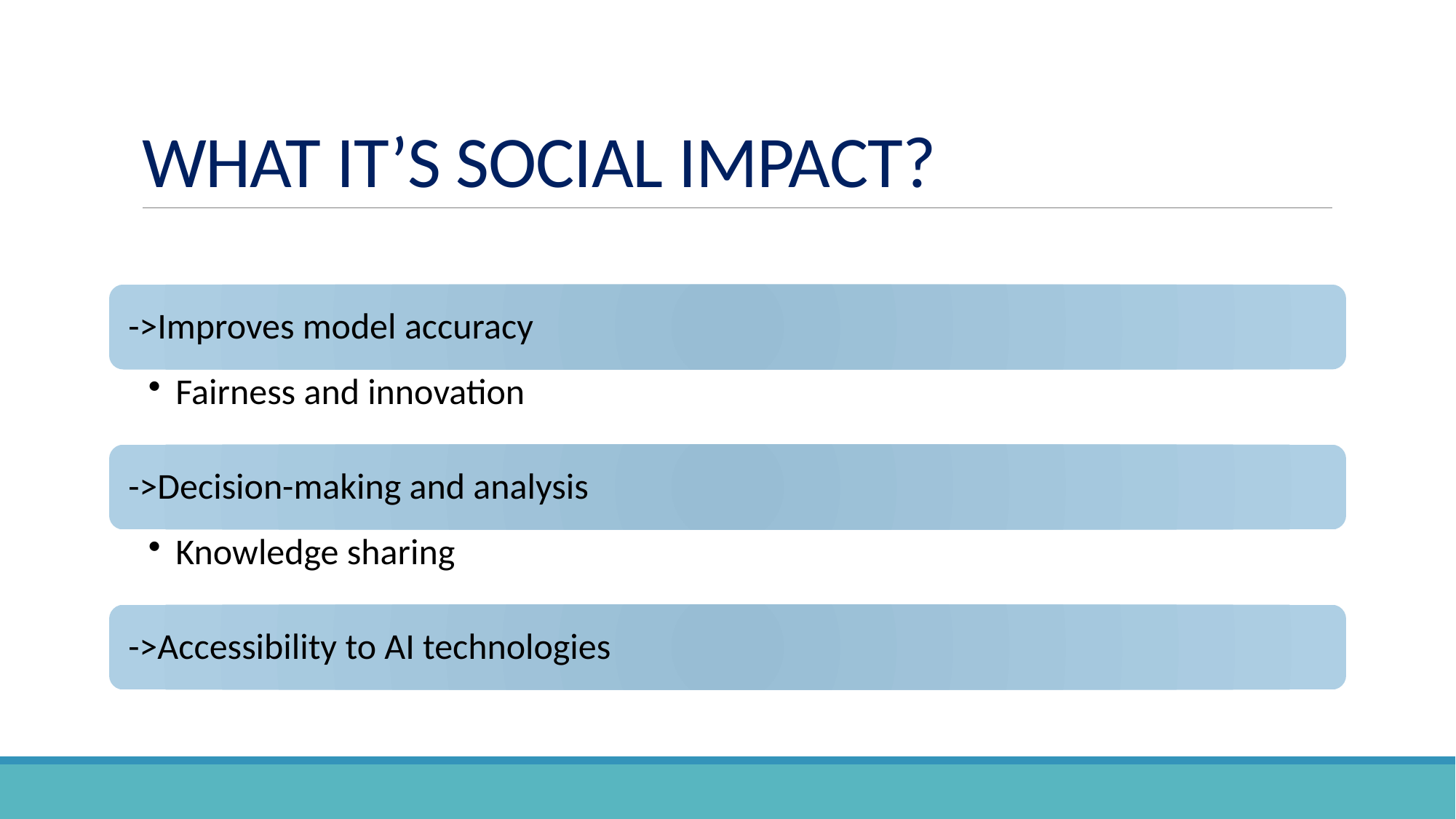

# WHAT IT’S SOCIAL IMPACT?
->Improves model accuracy
Fairness and innovation
->Decision-making and analysis
Knowledge sharing
->Accessibility to AI technologies